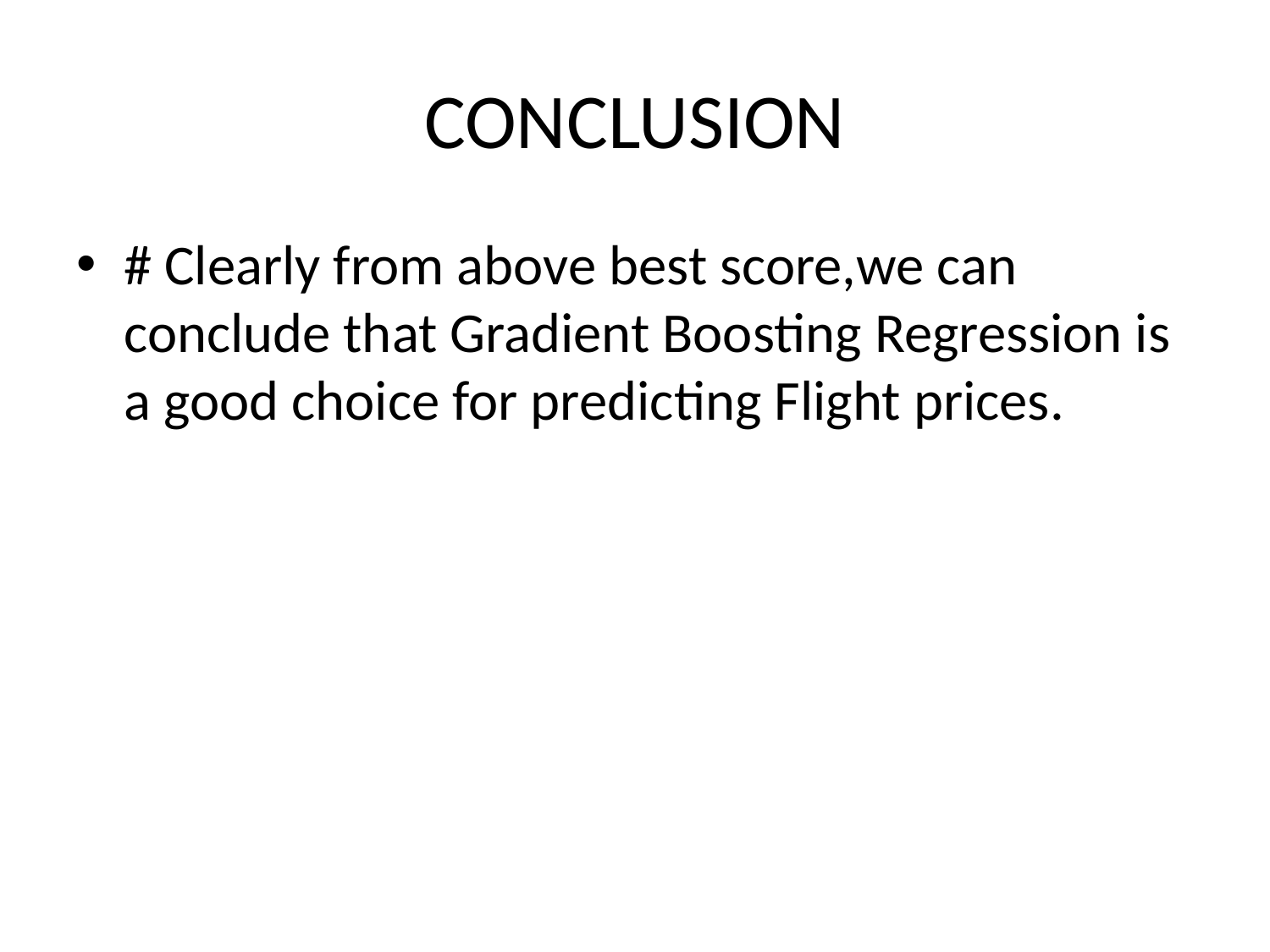

# CONCLUSION
# Clearly from above best score,we can conclude that Gradient Boosting Regression is a good choice for predicting Flight prices.